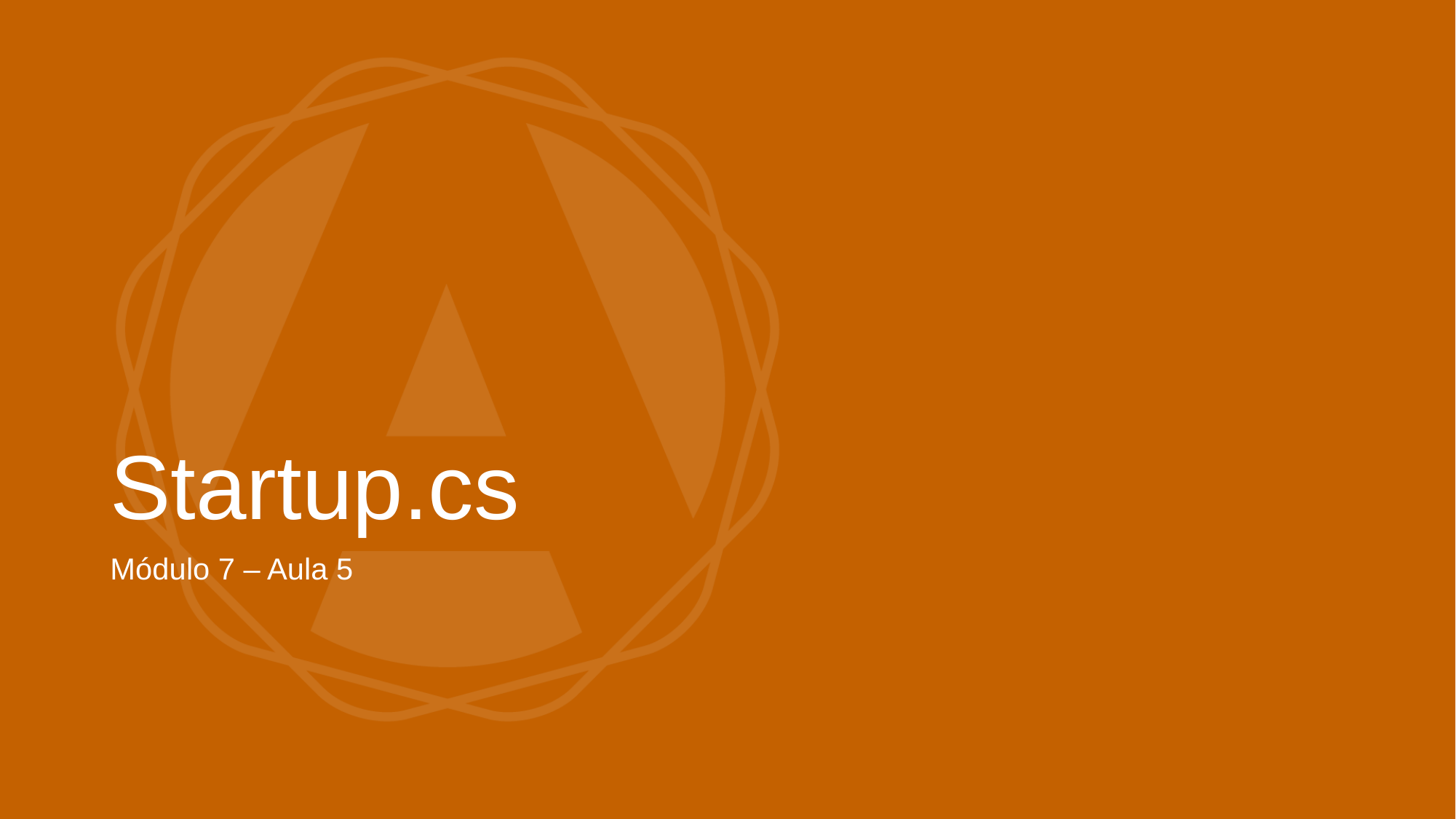

# Startup.cs
Módulo 7 – Aula 5